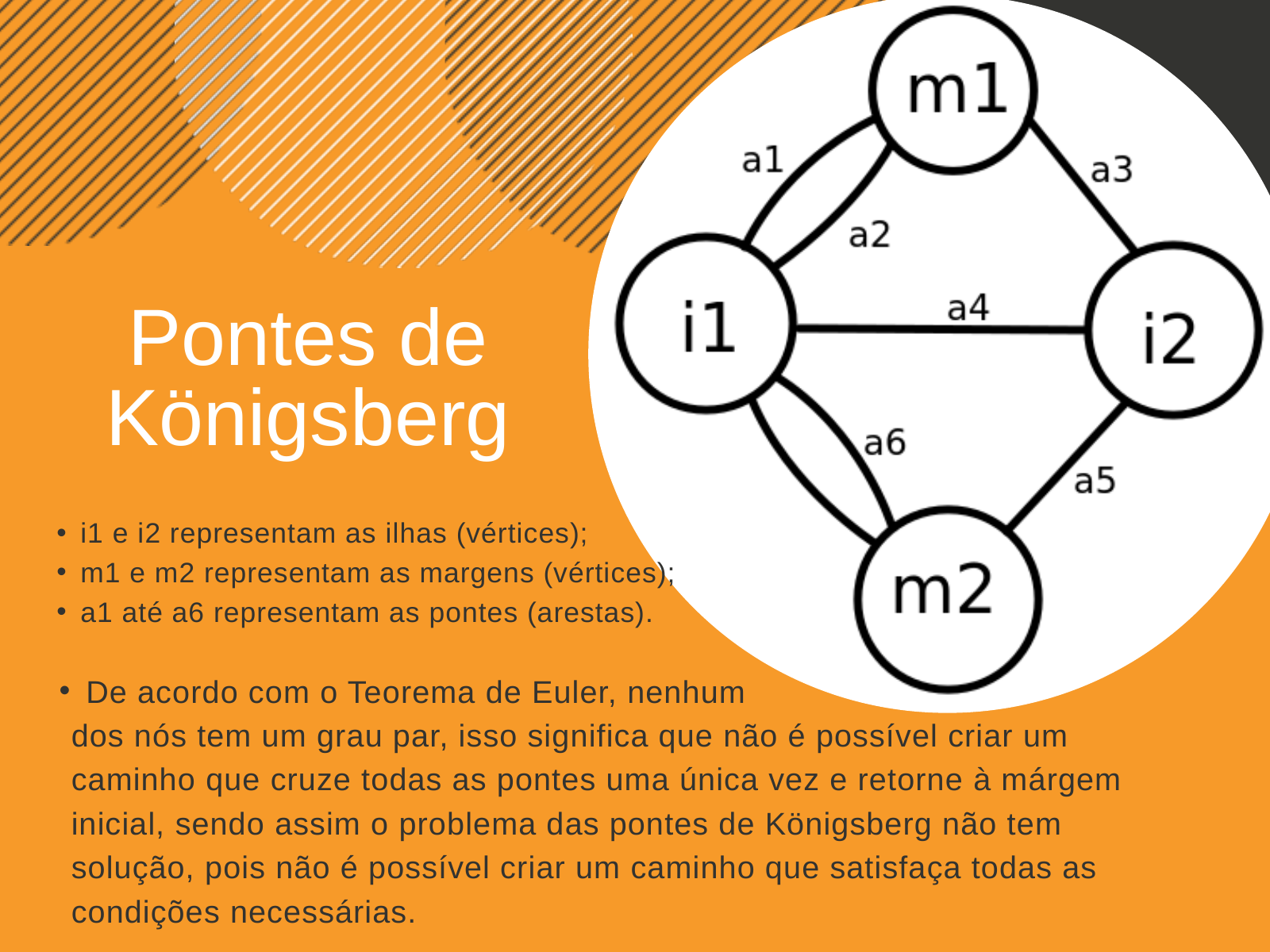

Pontes de
Königsberg
i1 e i2 representam as ilhas (vértices);
m1 e m2 representam as margens (vértices);
a1 até a6 representam as pontes (arestas).
De acordo com o Teorema de Euler, nenhum
    dos nós tem um grau par, isso significa que não é possível criar um
    caminho que cruze todas as pontes uma única vez e retorne à márgem
    inicial, sendo assim o problema das pontes de Königsberg não tem
    solução, pois não é possível criar um caminho que satisfaça todas as
    condições necessárias.